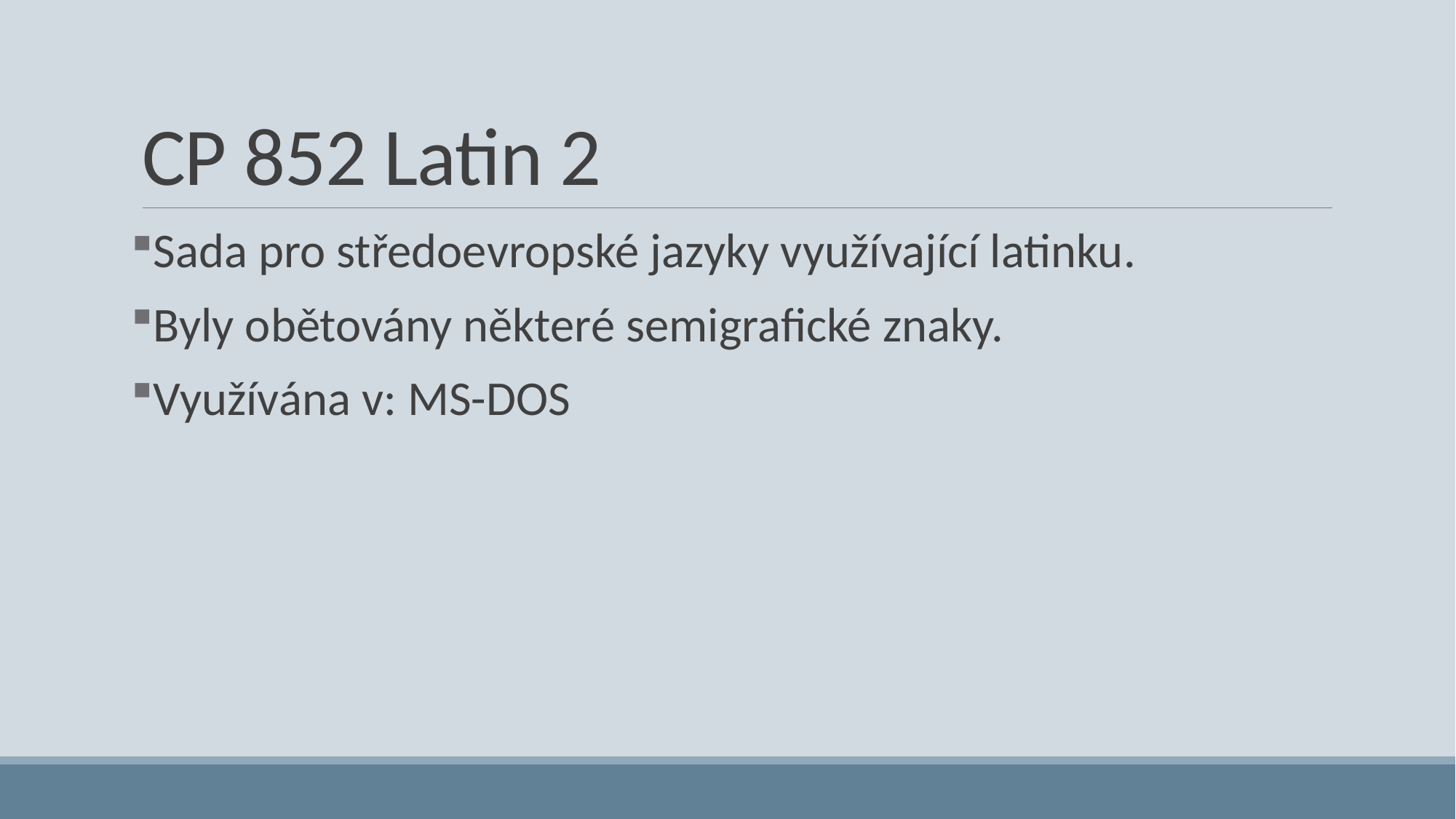

# CP 852 Latin 2
Sada pro středoevropské jazyky využívající latinku.
Byly obětovány některé semigrafické znaky.
Využívána v: MS-DOS